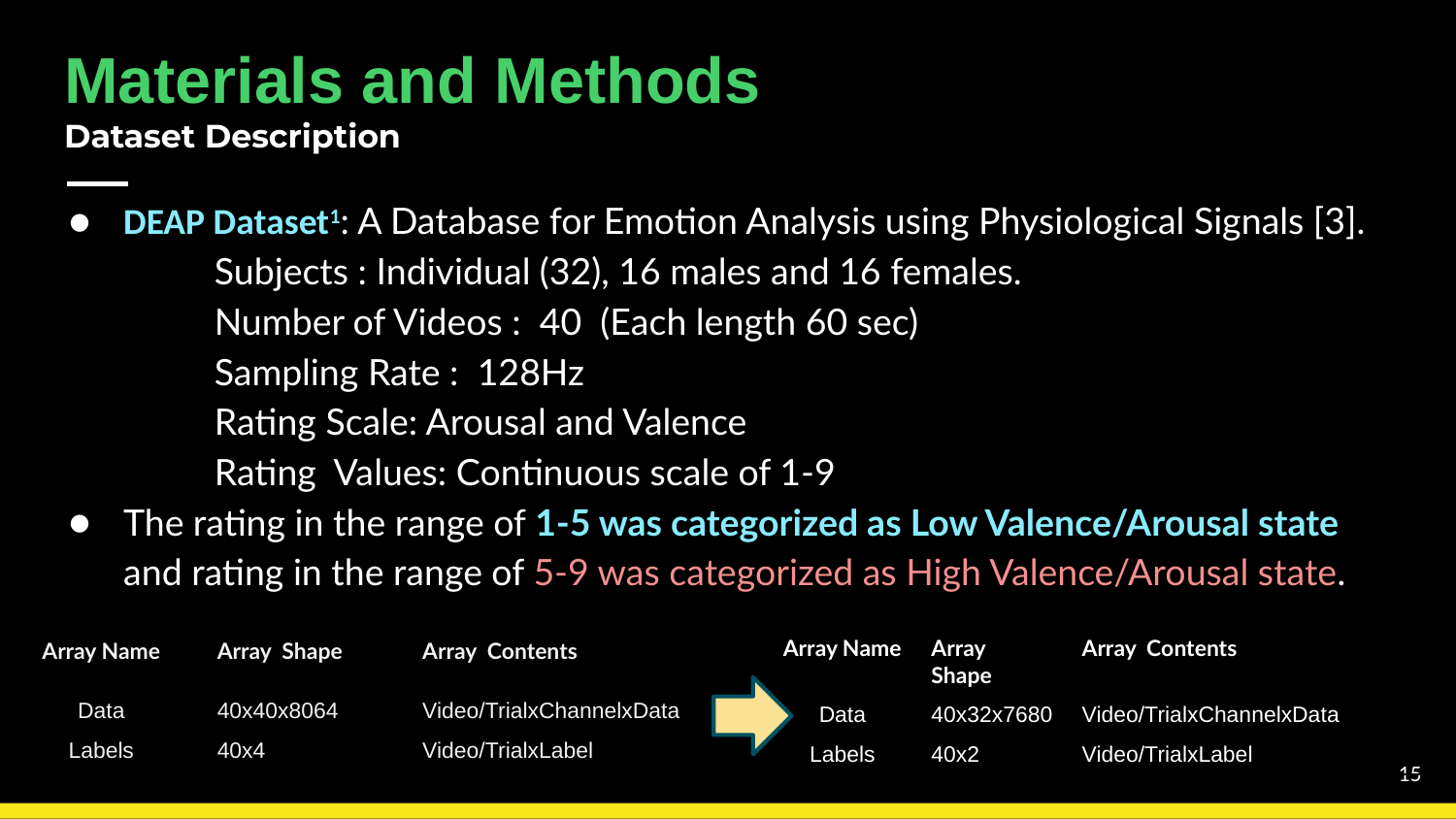

# Materials and Methods Dataset Description
DEAP Dataset1: A Database for Emotion Analysis using Physiological Signals [3].
	Subjects : Individual (32), 16 males and 16 females.
	Number of Videos :  40  (Each length 60 sec)
	Sampling Rate :  128Hz
	Rating Scale: Arousal and Valence
	Rating  Values: Continuous scale of 1-9
The rating in the range of 1-5 was categorized as Low Valence/Arousal state and rating in the range of 5-9 was categorized as High Valence/Arousal state.

| Array Name | Array Shape | Array Contents |
| --- | --- | --- |
| Data | 40x32x7680 | Video/TrialxChannelxData |
| Labels | 40x2 | Video/TrialxLabel |
| Array Name | Array Shape | Array Contents |
| --- | --- | --- |
| Data | 40x40x8064 | Video/TrialxChannelxData |
| Labels | 40x4 | Video/TrialxLabel |

15